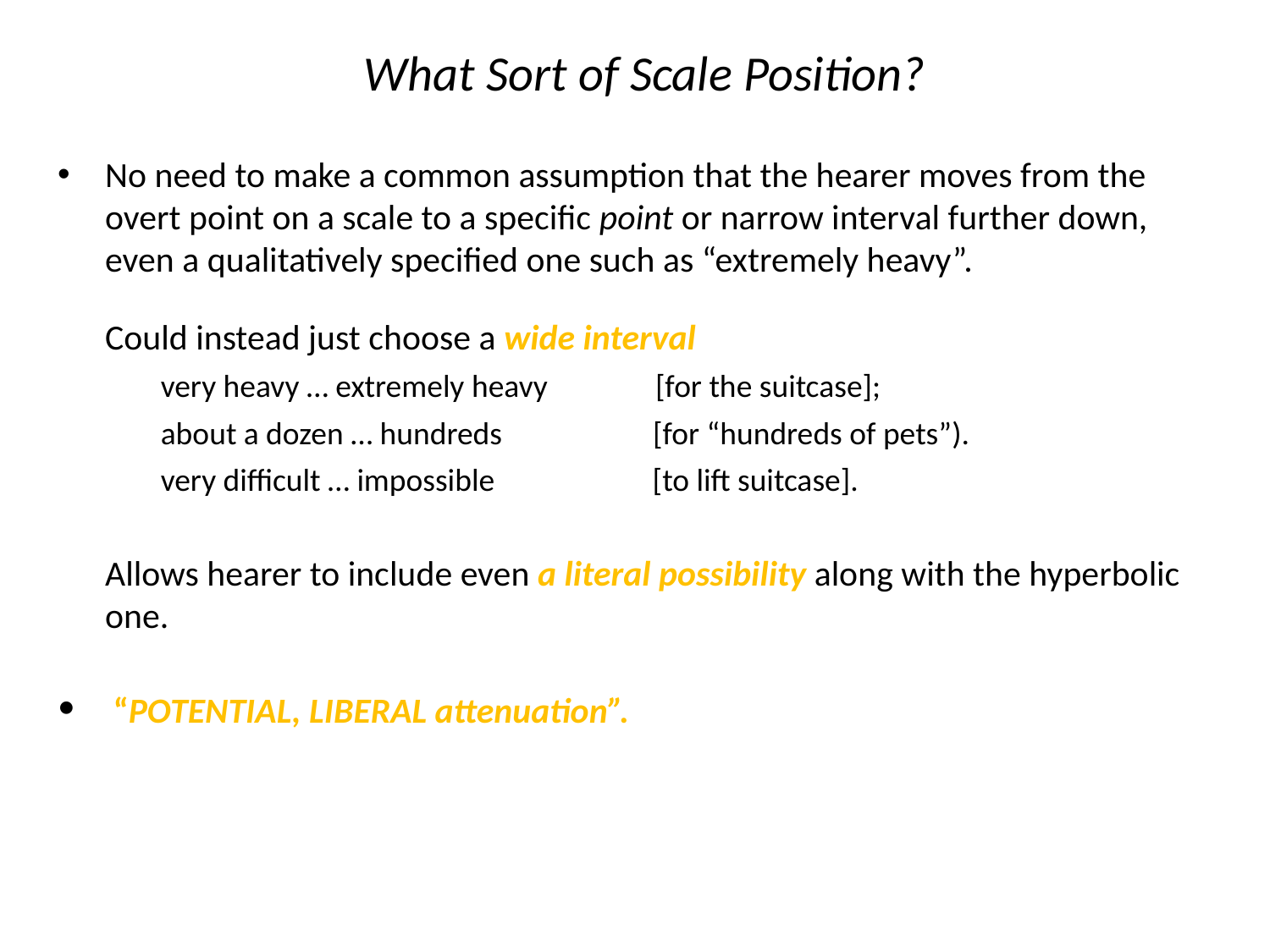

# What Sort of Scale Position?
No need to make a common assumption that the hearer moves from the overt point on a scale to a specific point or narrow interval further down, even a qualitatively specified one such as “extremely heavy”.
Could instead just choose a wide interval
very heavy … extremely heavy               [for the suitcase];
about a dozen … hundreds                     [for “hundreds of pets”).
very difficult … impossible                      [to lift suitcase].
Allows hearer to include even a literal possibility along with the hyperbolic one.
 “POTENTIAL, LIBERAL attenuation”.